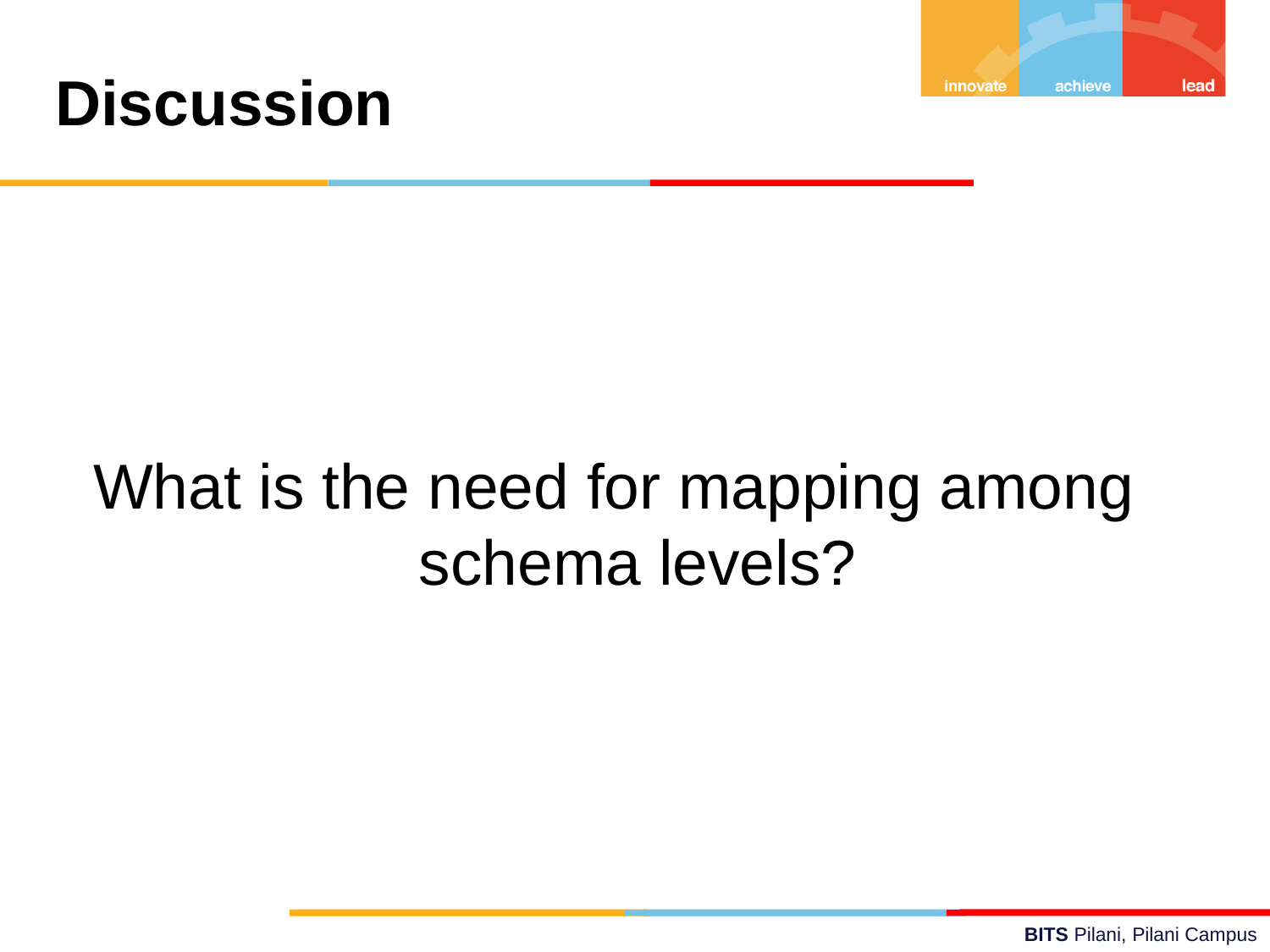

Discussion
What is the need for mapping among schema levels?